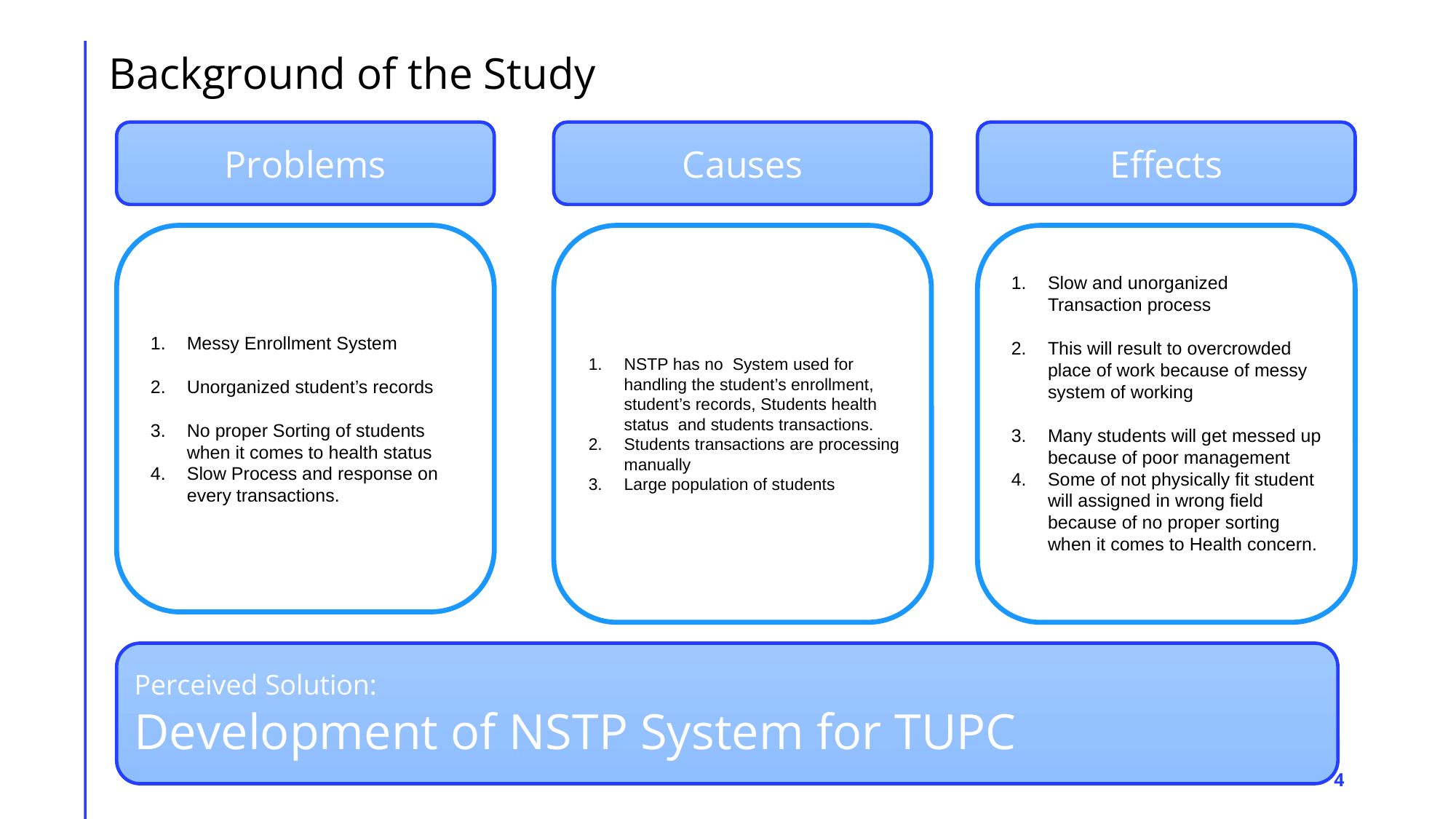

# Background of the Study
Problems
Causes
Effects
Messy Enrollment System

Unorganized student’s records

No proper Sorting of students when it comes to health status
Slow Process and response on every transactions.
Slow and unorganized Transaction process

This will result to overcrowded place of work because of messy system of working

Many students will get messed up because of poor management
Some of not physically fit student will assigned in wrong field because of no proper sorting when it comes to Health concern.

NSTP has no  System used for handling the student’s enrollment, student’s records, Students health status  and students transactions.
Students transactions are processing manually
Large population of students
Perceived Solution:
Development of NSTP System for TUPC
4